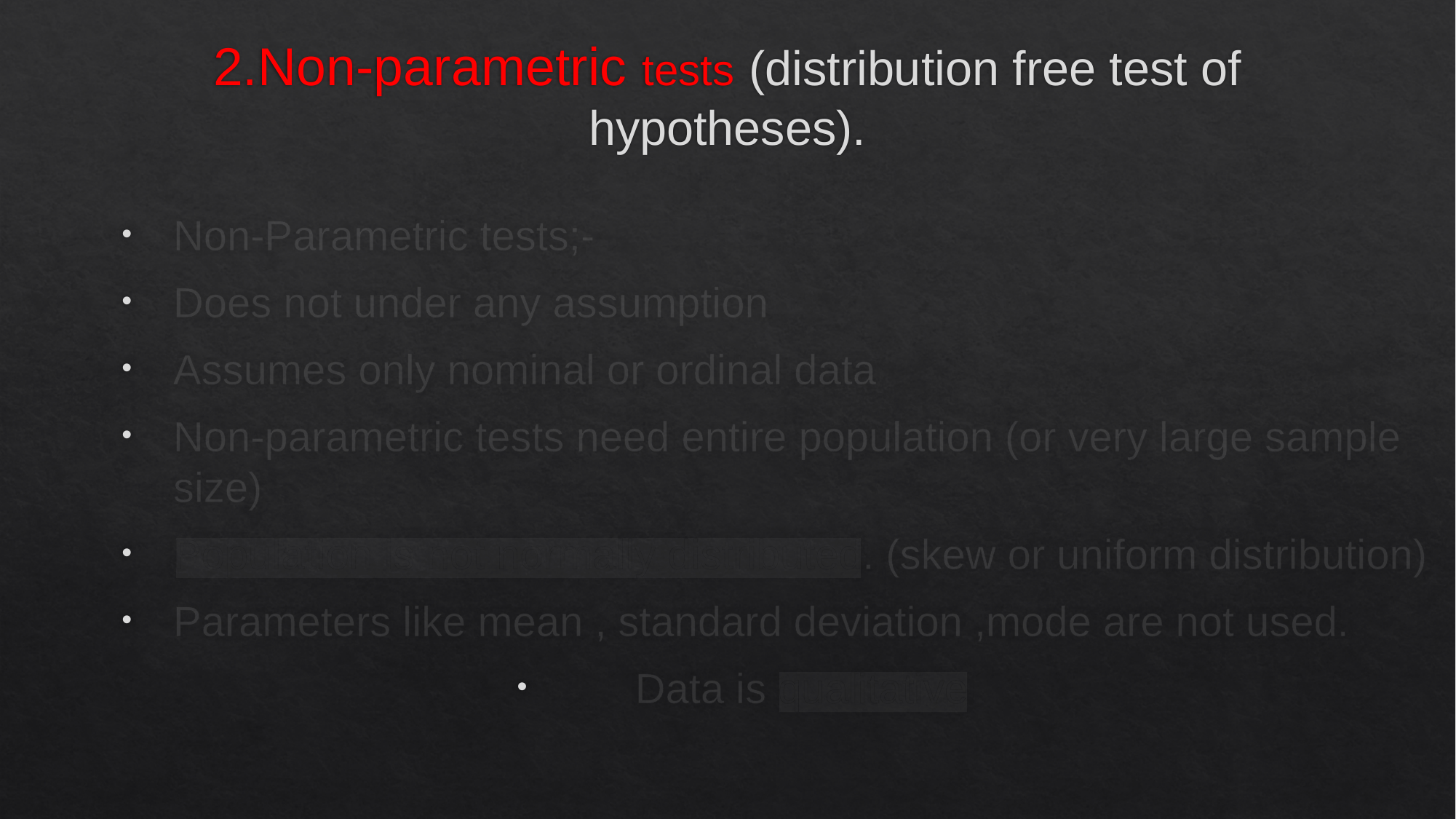

# 2.Non-parametric tests (distribution free test of hypotheses).
Non-Parametric tests;-
Does not under any assumption
Assumes only nominal or ordinal data
Non-parametric tests need entire population (or very large sample size)
Population is not normally distributed. (skew or uniform distribution)
Parameters like mean , standard deviation ,mode are not used.
Data is qualitative